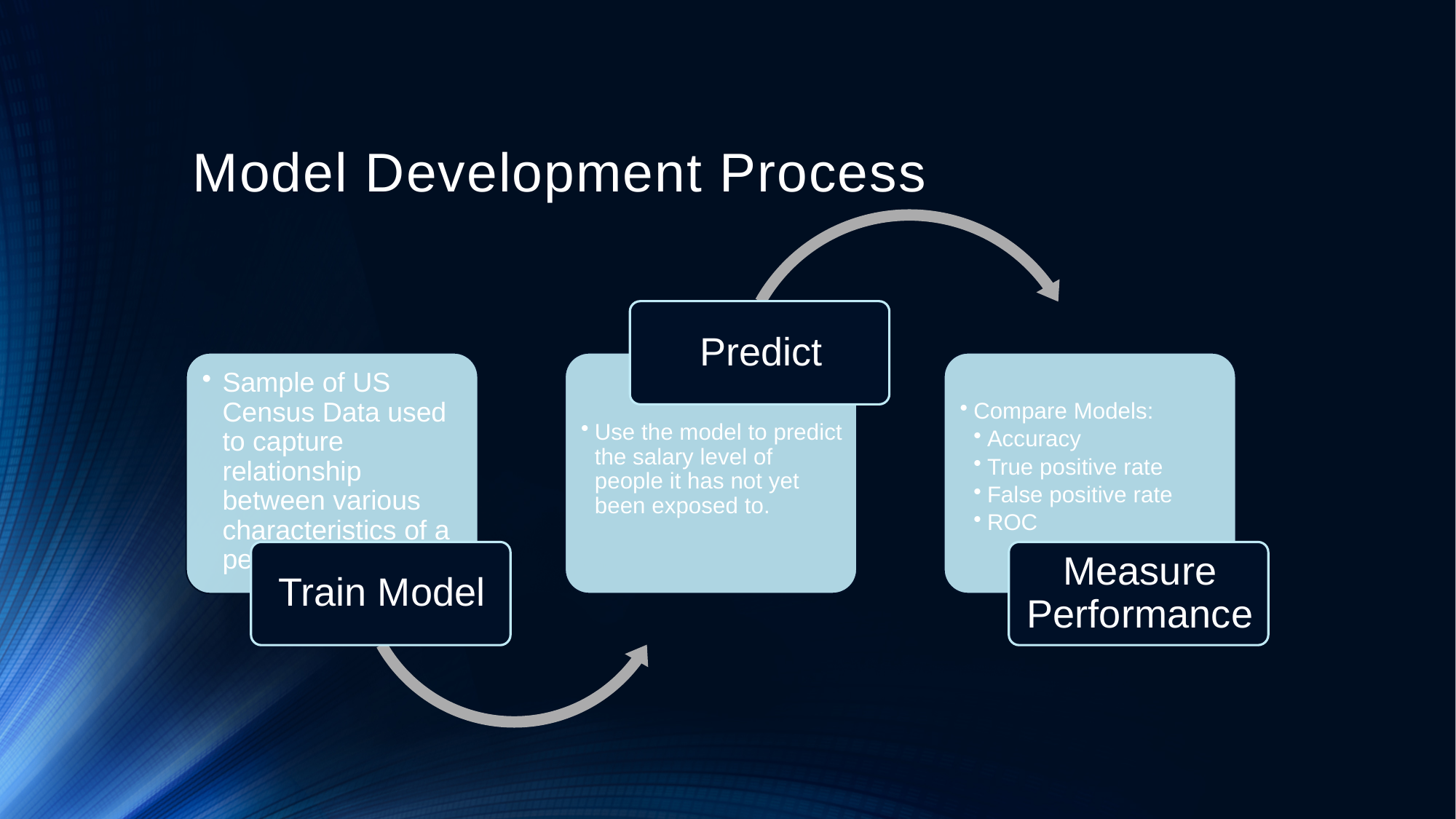

# Model Development Process
Sample of US Census Data used to capture relationship between various characteristics of a person and salary

Train Model
Use the model to predict the salary level of people it has not yet been exposed to.
Predict

Compare Models:
Accuracy
True positive rate
False positive rate
ROC
Measure Performance